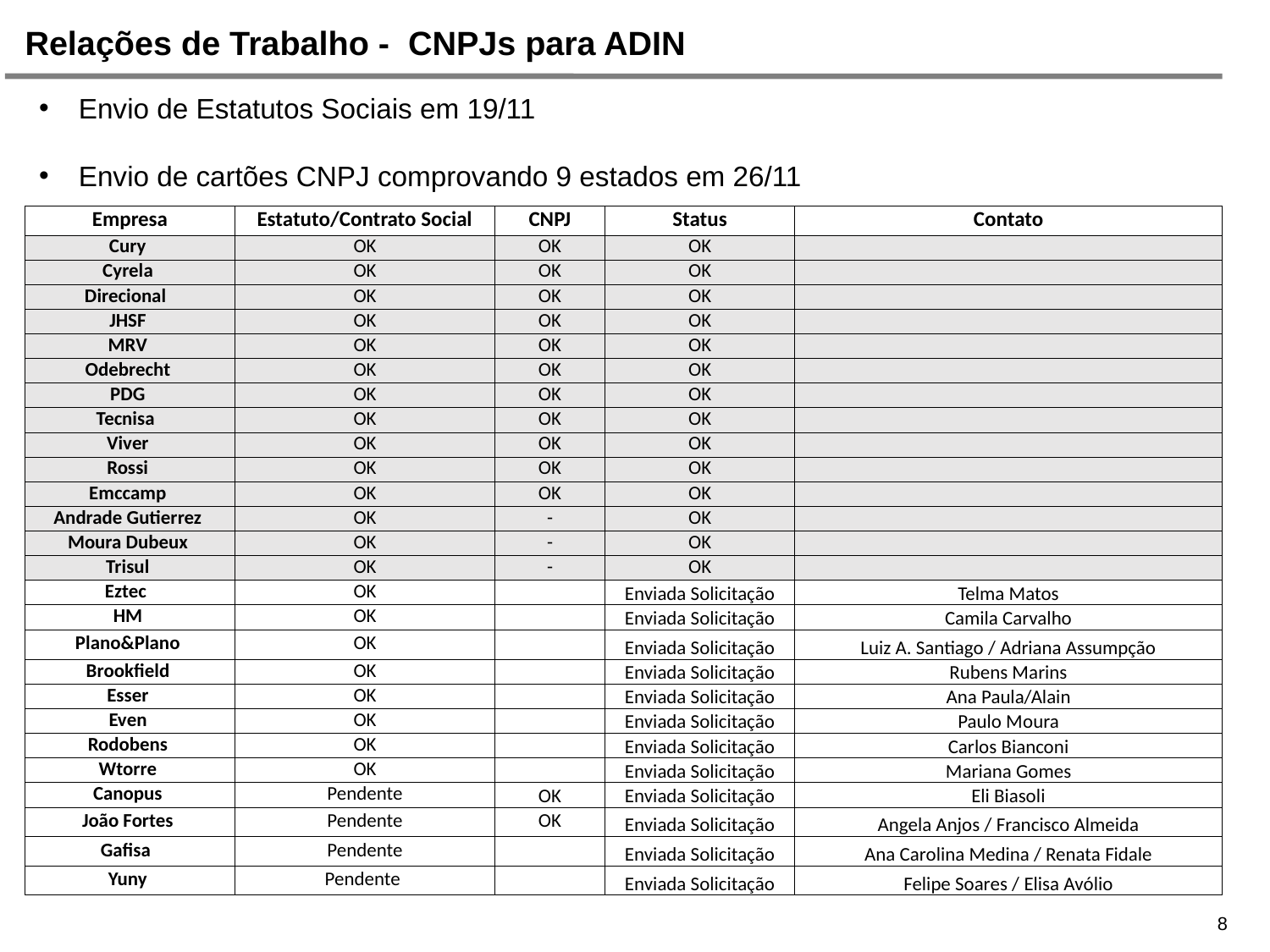

Relações de Trabalho -  CNPJs para ADIN

Envio de Estatutos Sociais em 19/11

Envio de cartões CNPJ comprovando 9 estados em 26/11

| Empresa | Estatuto/Contrato Social | CNPJ | Status | Contato |
| --- | --- | --- | --- | --- |
| Cury | OK | OK | OK |  |
| Cyrela | OK | OK | OK |  |
| Direcional | OK | OK | OK |  |
| JHSF | OK | OK | OK |  |
| MRV | OK | OK | OK |  |
| Odebrecht | OK | OK | OK |  |
| PDG | OK | OK | OK |  |
| Tecnisa | OK | OK | OK |  |
| Viver | OK | OK | OK |  |
| Rossi | OK | OK | OK |  |
| Emccamp | OK | OK | OK |  |
| Andrade Gutierrez | OK | - | OK |  |
| Moura Dubeux | OK | - | OK |  |
| Trisul | OK | - | OK |  |
| Eztec | OK |  | Enviada Solicitação | Telma Matos |
| HM | OK |  | Enviada Solicitação | Camila Carvalho |
| Plano&Plano | OK |  | Enviada Solicitação | Luiz A. Santiago / Adriana Assumpção |
| Brookfield | OK |  | Enviada Solicitação | Rubens Marins |
| Esser | OK |  | Enviada Solicitação | Ana Paula/Alain |
| Even | OK |  | Enviada Solicitação | Paulo Moura |
| Rodobens | OK |  | Enviada Solicitação | Carlos Bianconi |
| Wtorre | OK |  | Enviada Solicitação | Mariana Gomes |
| Canopus | Pendente | OK | Enviada Solicitação | Eli Biasoli |
| João Fortes | Pendente | OK | Enviada Solicitação | Angela Anjos / Francisco Almeida |
| Gafisa | Pendente |  | Enviada Solicitação | Ana Carolina Medina / Renata Fidale |
| Yuny | Pendente |  | Enviada Solicitação | Felipe Soares / Elisa Avólio |
8